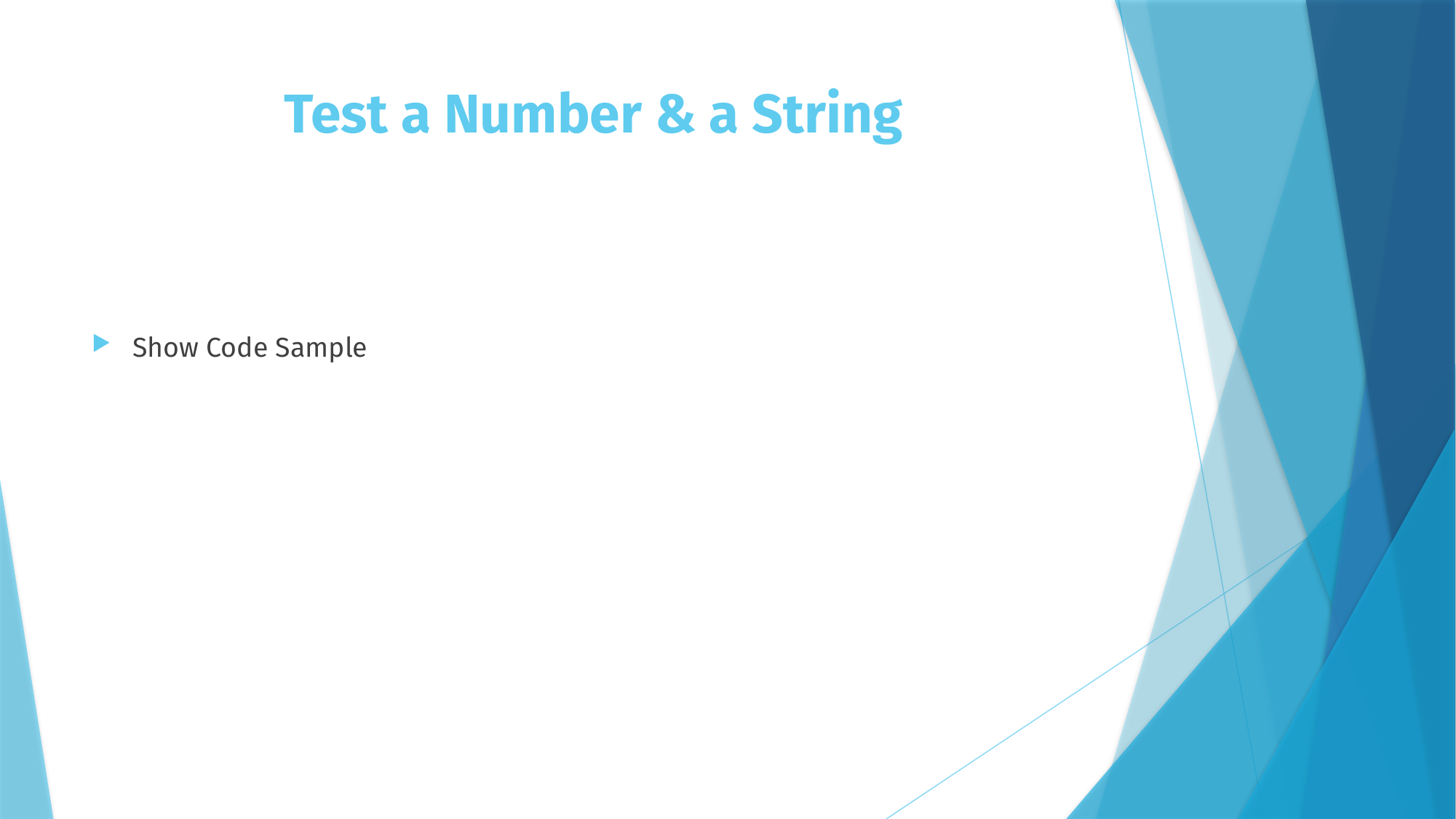

# Test a Number & a String

Show Code Sample